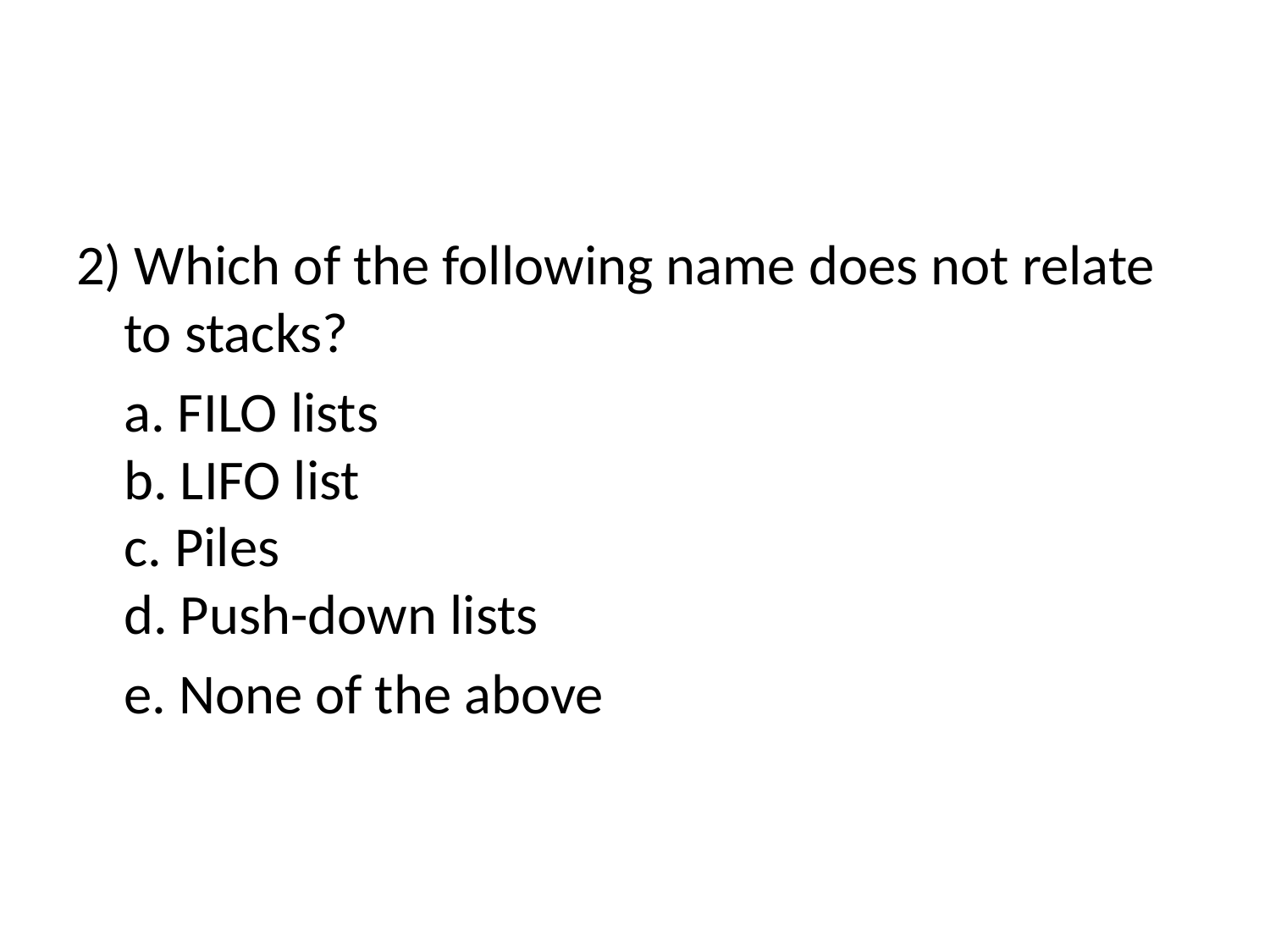

2) Which of the following name does not relate to stacks?
	a. FILO lists
b. LIFO list
c. Piles
d. Push-down lists
	e. None of the above